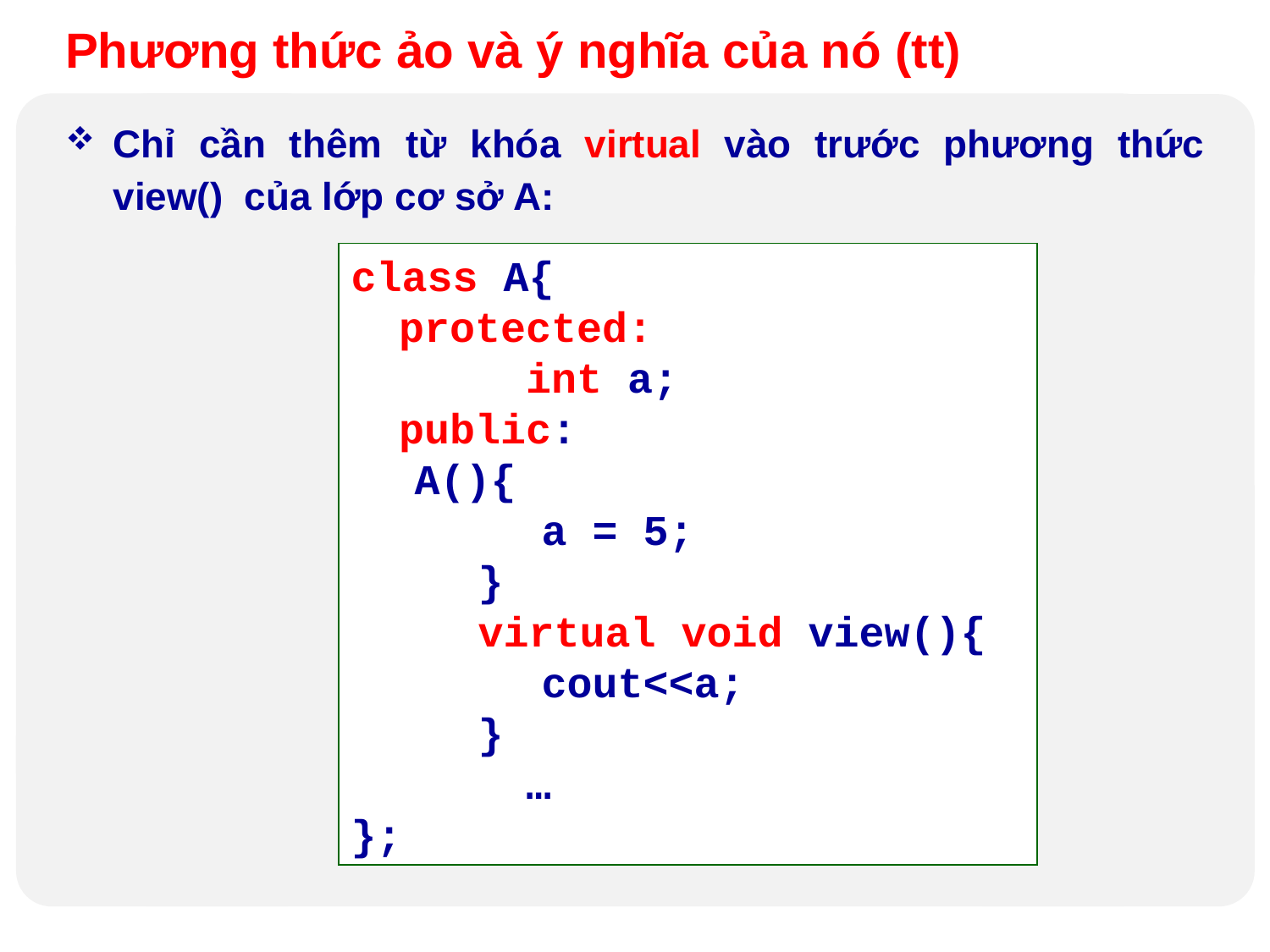

Phương thức ảo và ý nghĩa của nó (tt)

Chỉ cần thêm từ khóa virtual vào trước phương thức view()  của lớp cơ sở A:
class A{
	protected:
		int a;
	public:
	A(){
a = 5;
}
virtual void view(){
cout<<a;
}
		…
};
Design by Minh An